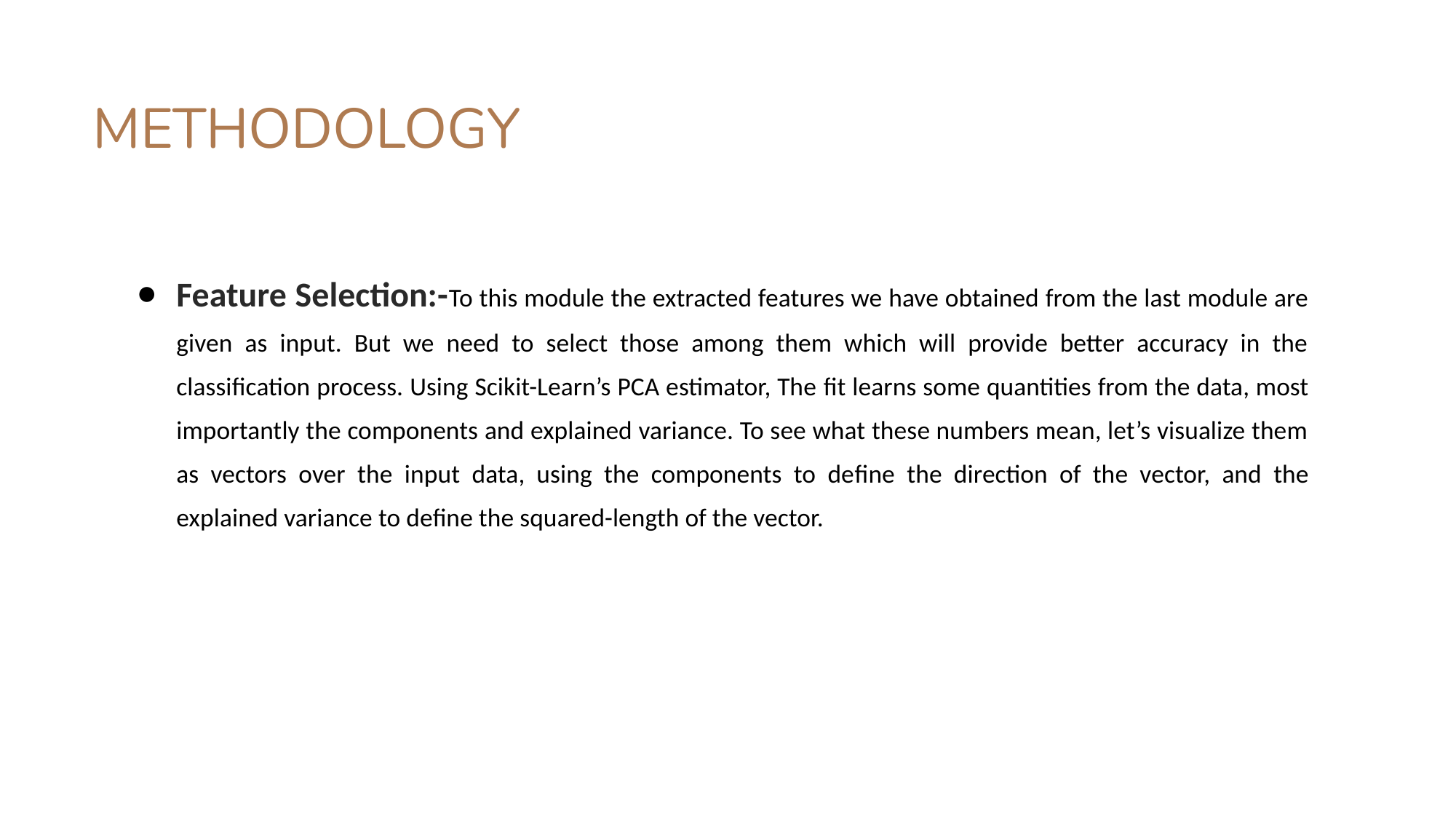

# METHODOLOGY

Feature Selection:-To this module the extracted features we have obtained from the last module are given as input. But we need to select those among them which will provide better accuracy in the classiﬁcation process. Using Scikit-Learn’s PCA estimator, The ﬁt learns some quantities from the data, most importantly the components and explained variance. To see what these numbers mean, let’s visualize them as vectors over the input data, using the components to deﬁne the direction of the vector, and the explained variance to deﬁne the squared-length of the vector.